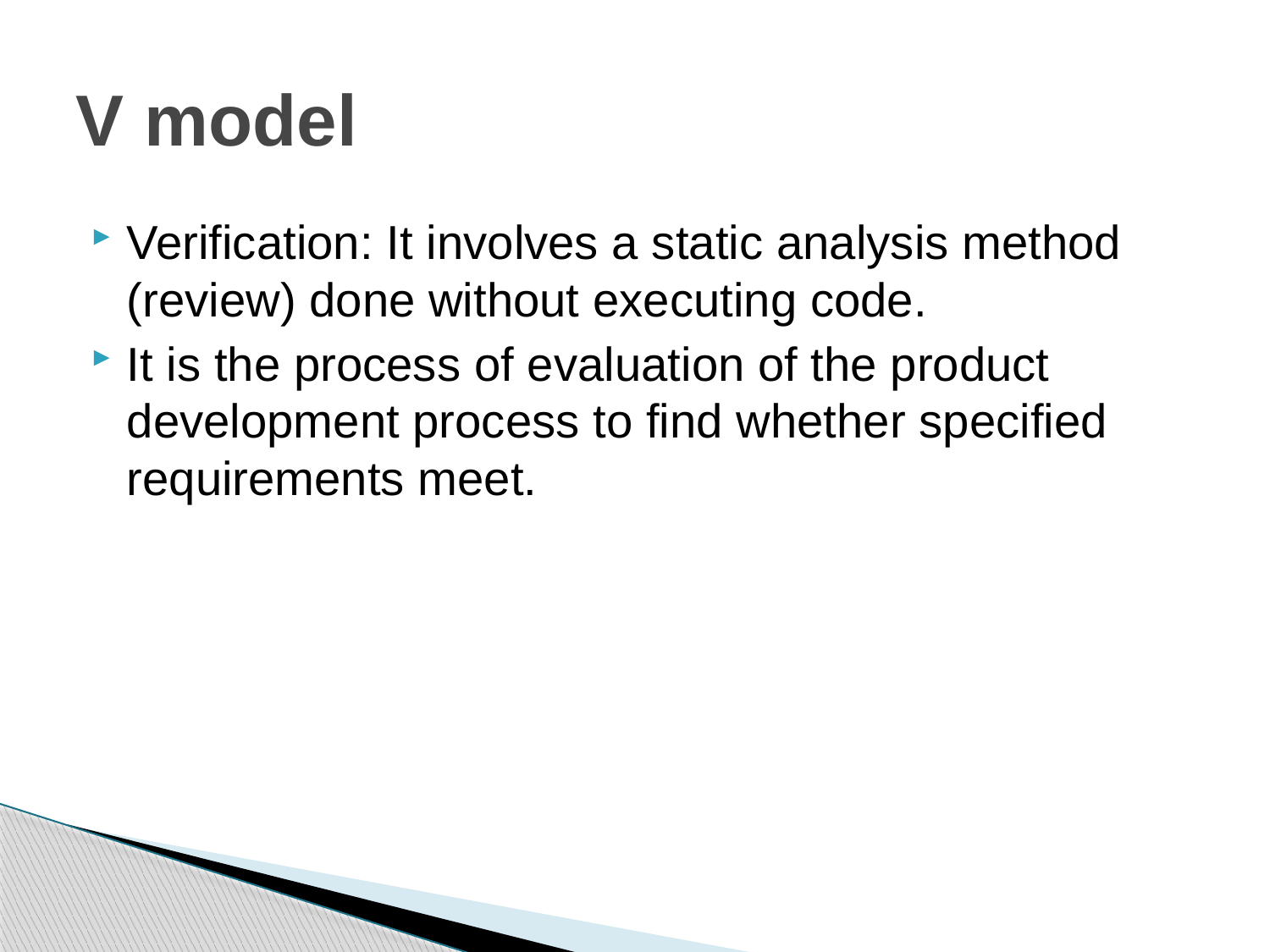

# V model
Verification: It involves a static analysis method (review) done without executing code.
It is the process of evaluation of the product development process to find whether specified requirements meet.